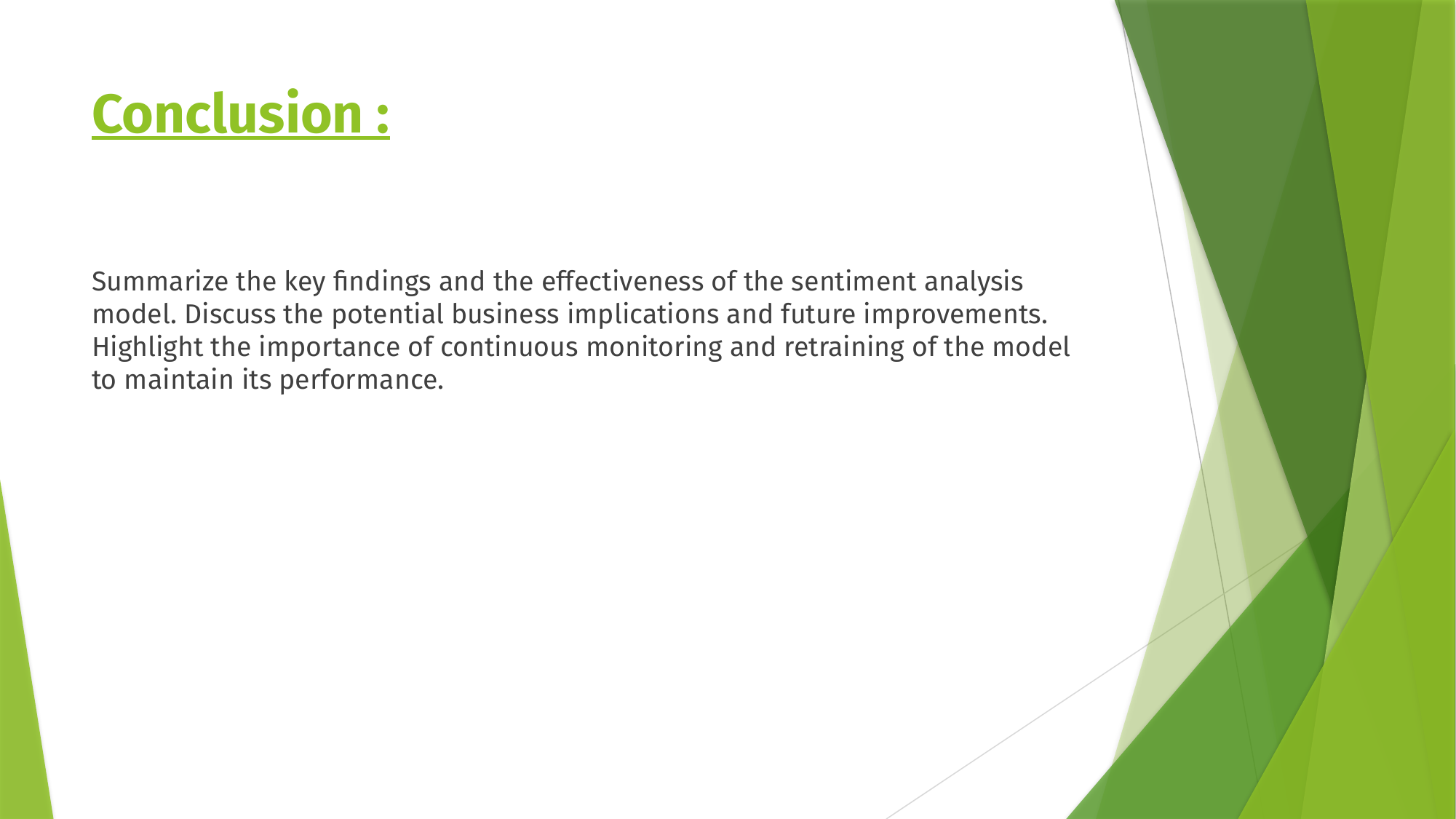

# Conclusion :
Summarize the key findings and the effectiveness of the sentiment analysis model. Discuss the potential business implications and future improvements. Highlight the importance of continuous monitoring and retraining of the model to maintain its performance.